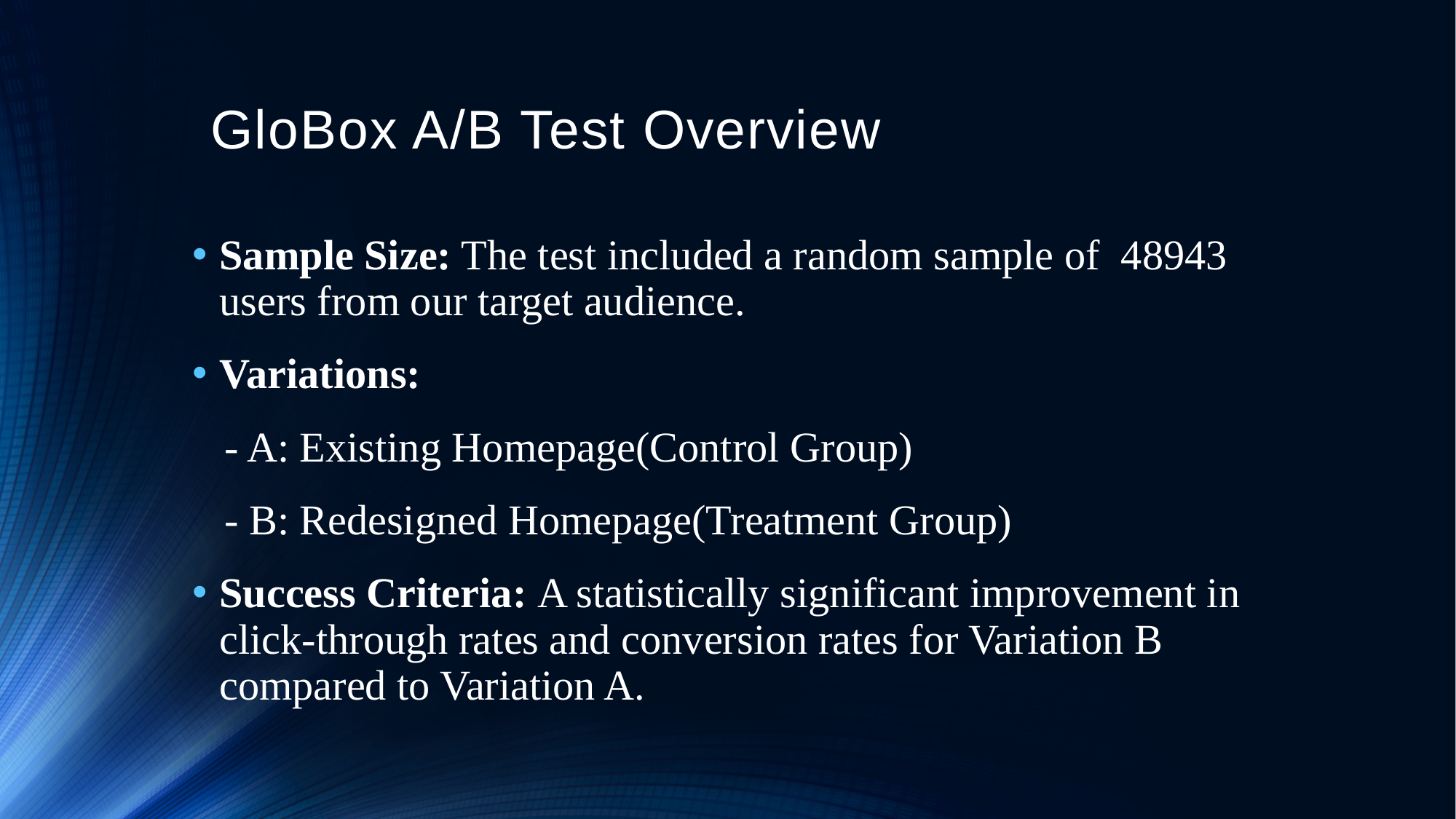

# GloBox A/B Test Overview
Sample Size: The test included a random sample of  48943 users from our target audience.
Variations:
   - A: Existing Homepage(Control Group)
   - B: Redesigned Homepage(Treatment Group)
Success Criteria: A statistically significant improvement in click-through rates and conversion rates for Variation B compared to Variation A.